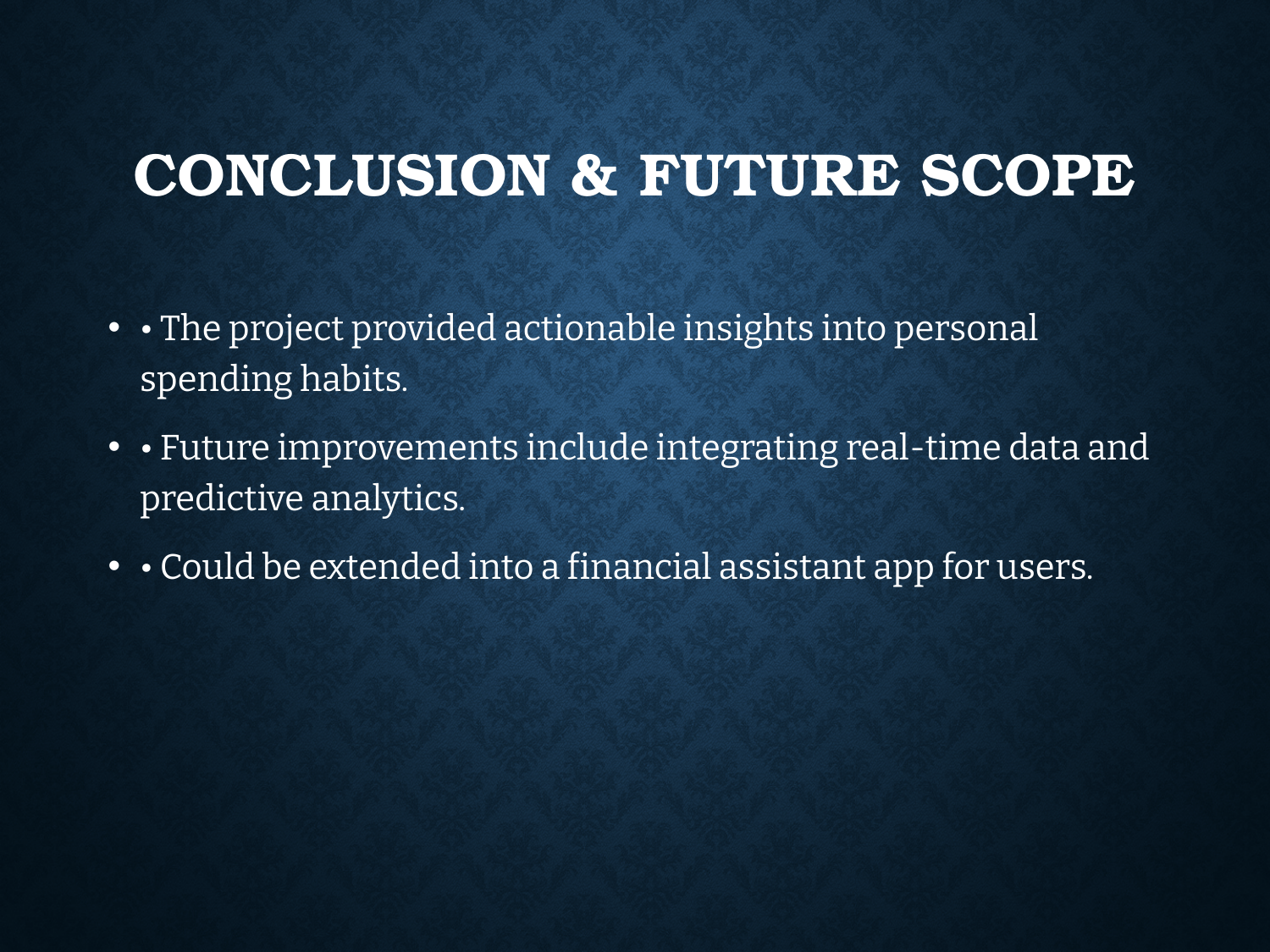

# Conclusion & Future Scope
• The project provided actionable insights into personal spending habits.
• Future improvements include integrating real-time data and predictive analytics.
• Could be extended into a financial assistant app for users.